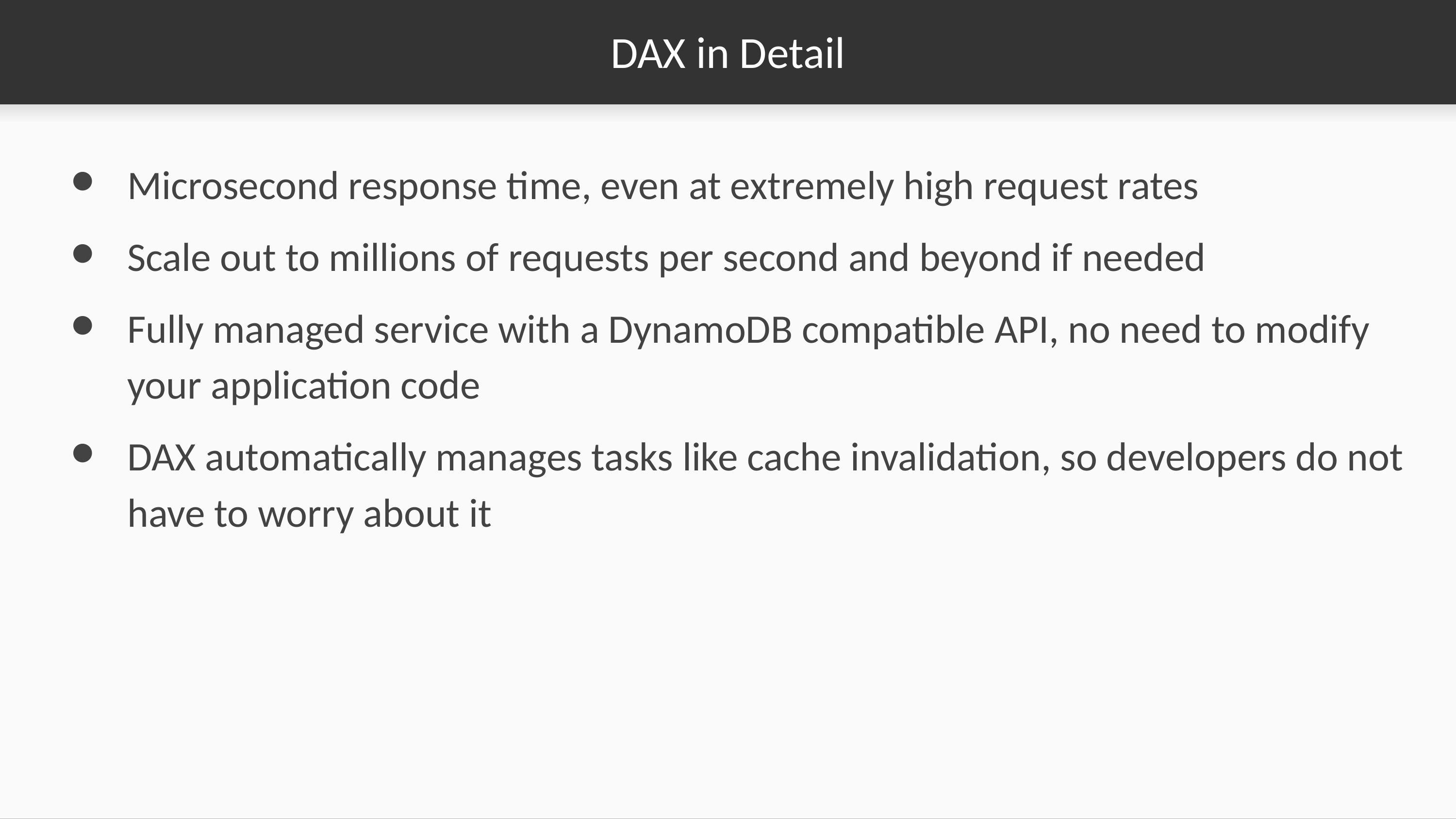

# DAX in Detail
Microsecond response time, even at extremely high request rates
Scale out to millions of requests per second and beyond if needed
Fully managed service with a DynamoDB compatible API, no need to modify your application code
DAX automatically manages tasks like cache invalidation, so developers do not have to worry about it